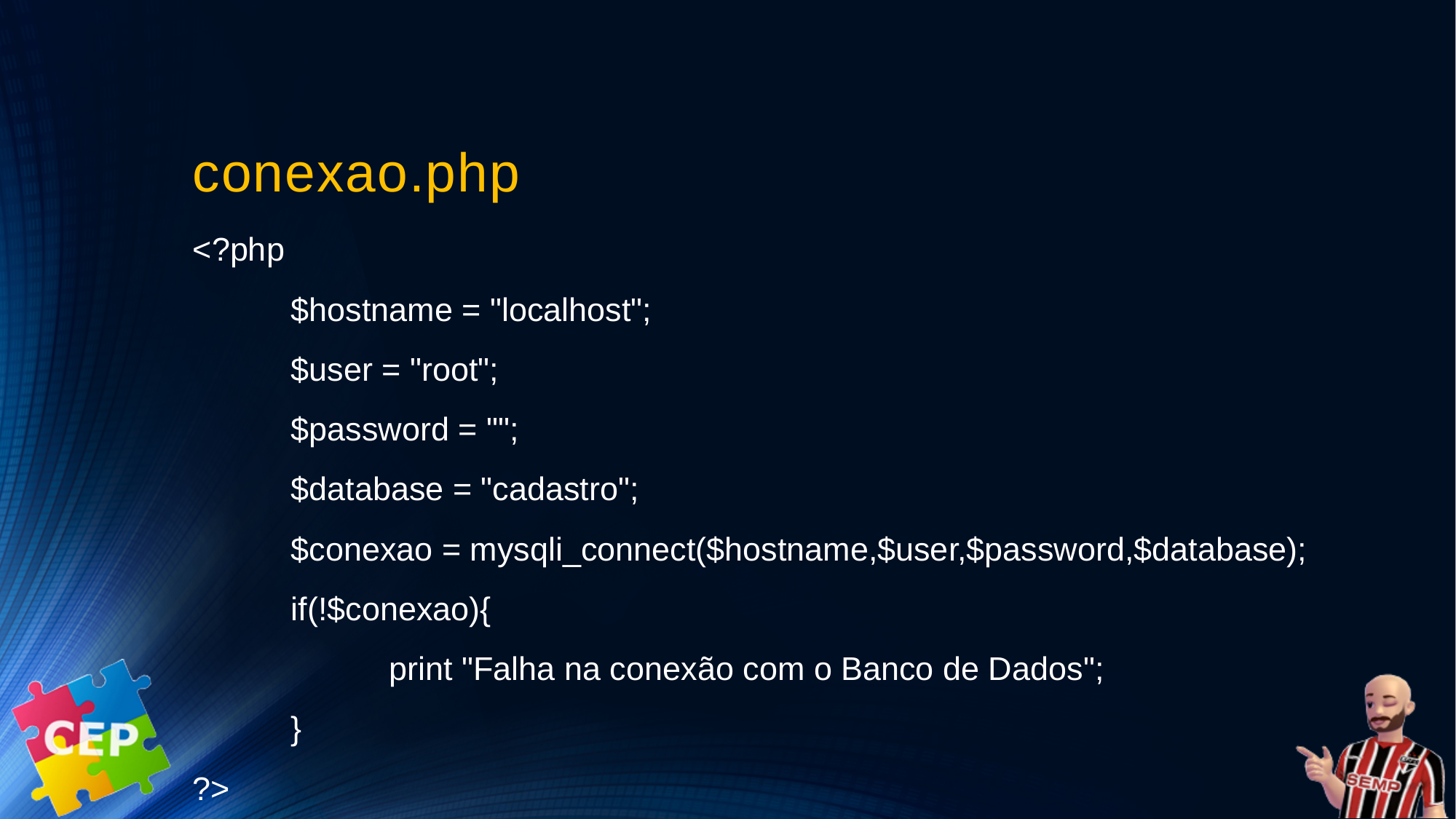

# conexao.php
<?php
	$hostname = "localhost";
	$user = "root";
	$password = "";
	$database = "cadastro";
	$conexao = mysqli_connect($hostname,$user,$password,$database);
	if(!$conexao){
		print "Falha na conexão com o Banco de Dados";
	}
?>